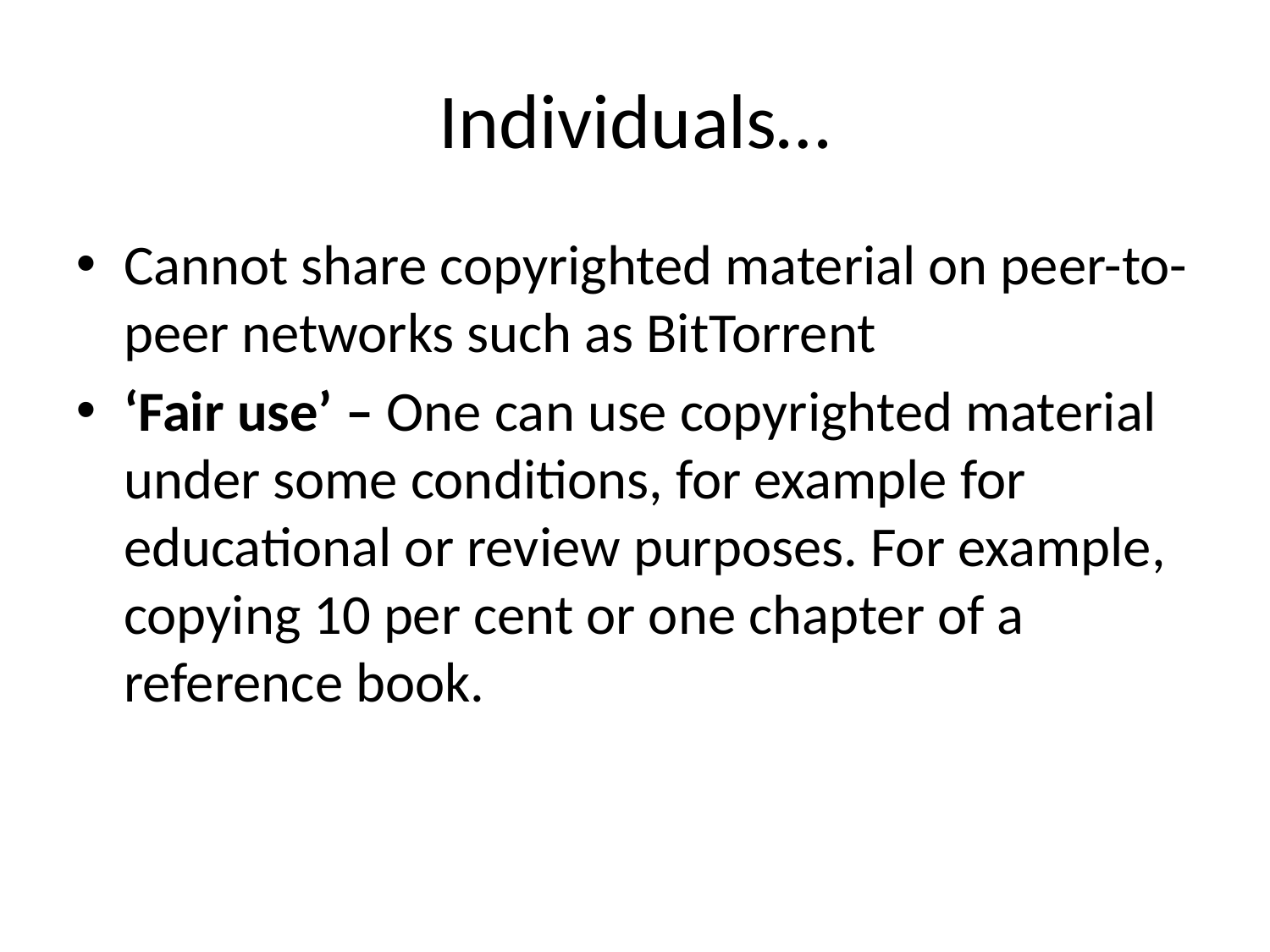

Individuals…
# Cannot share copyrighted material on peer-to-peer networks such as BitTorrent
‘Fair use’ – One can use copyrighted material under some conditions, for example for educational or review purposes. For example, copying 10 per cent or one chapter of a reference book.